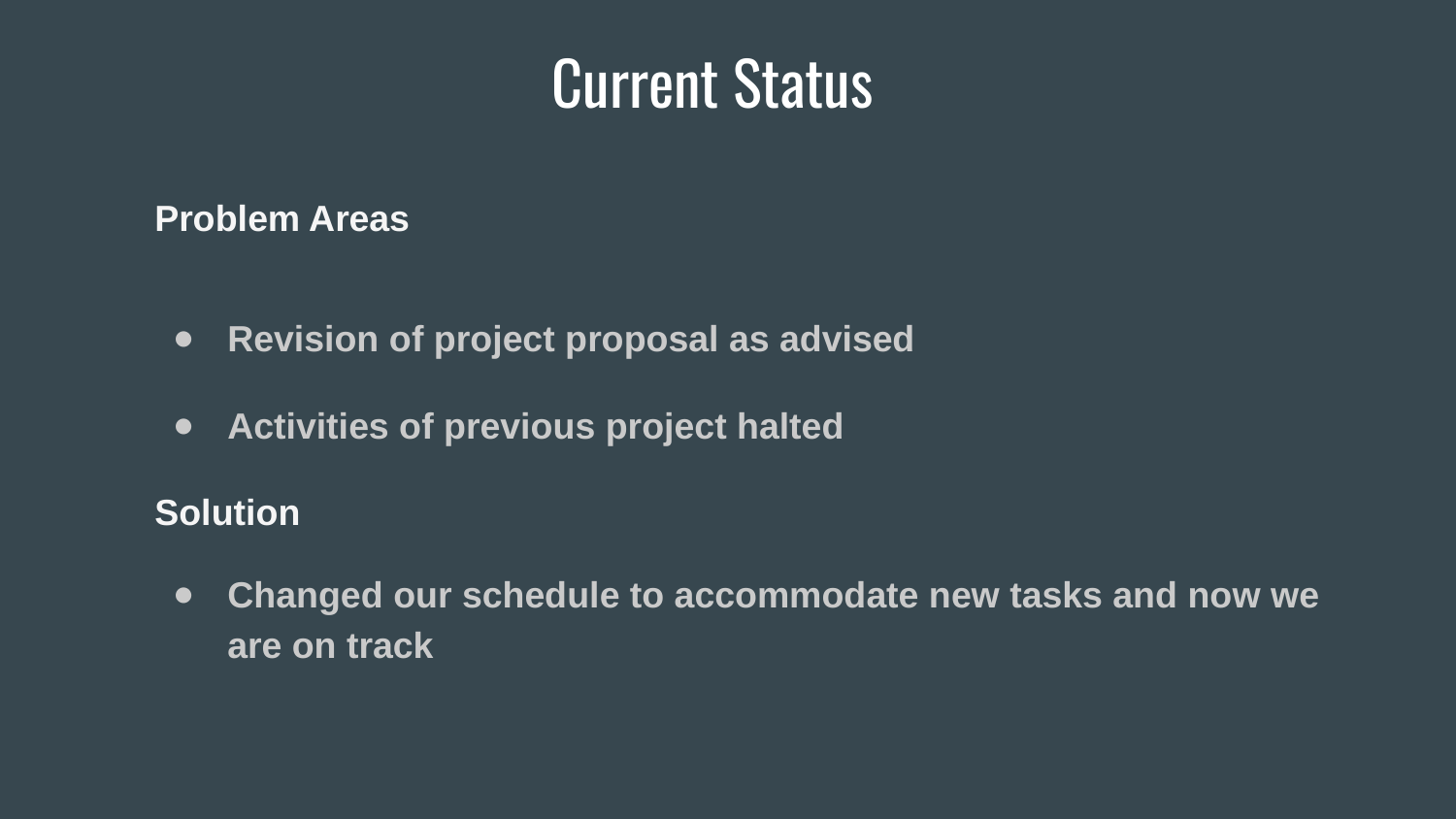

# Current Status
Problem Areas
Revision of project proposal as advised
Activities of previous project halted

Solution
Changed our schedule to accommodate new tasks and now we are on track